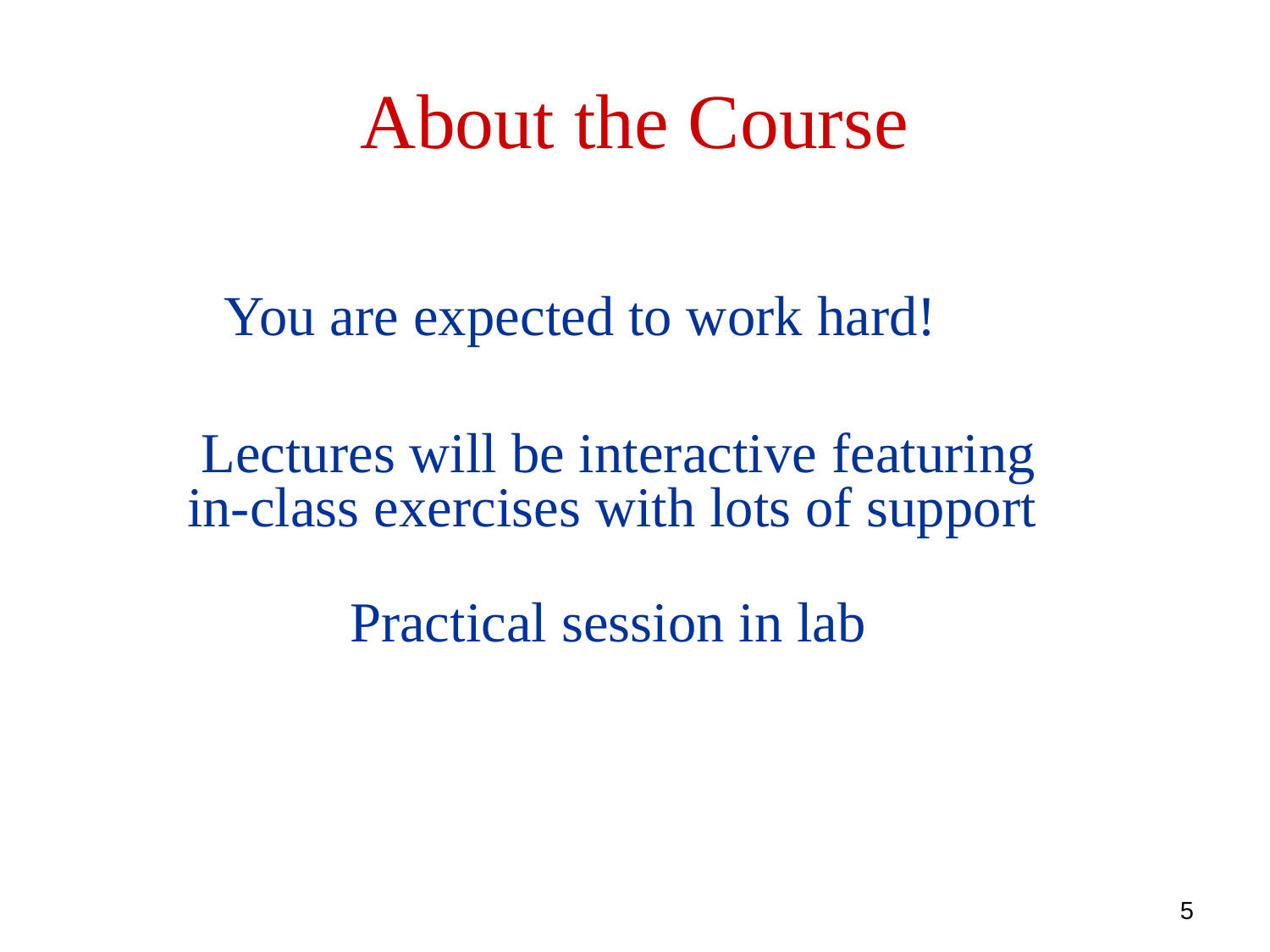

About the Course
You are expected to work hard!
Lectures will be interactive featuring in-class exercises with lots of support
Practical session in lab
5